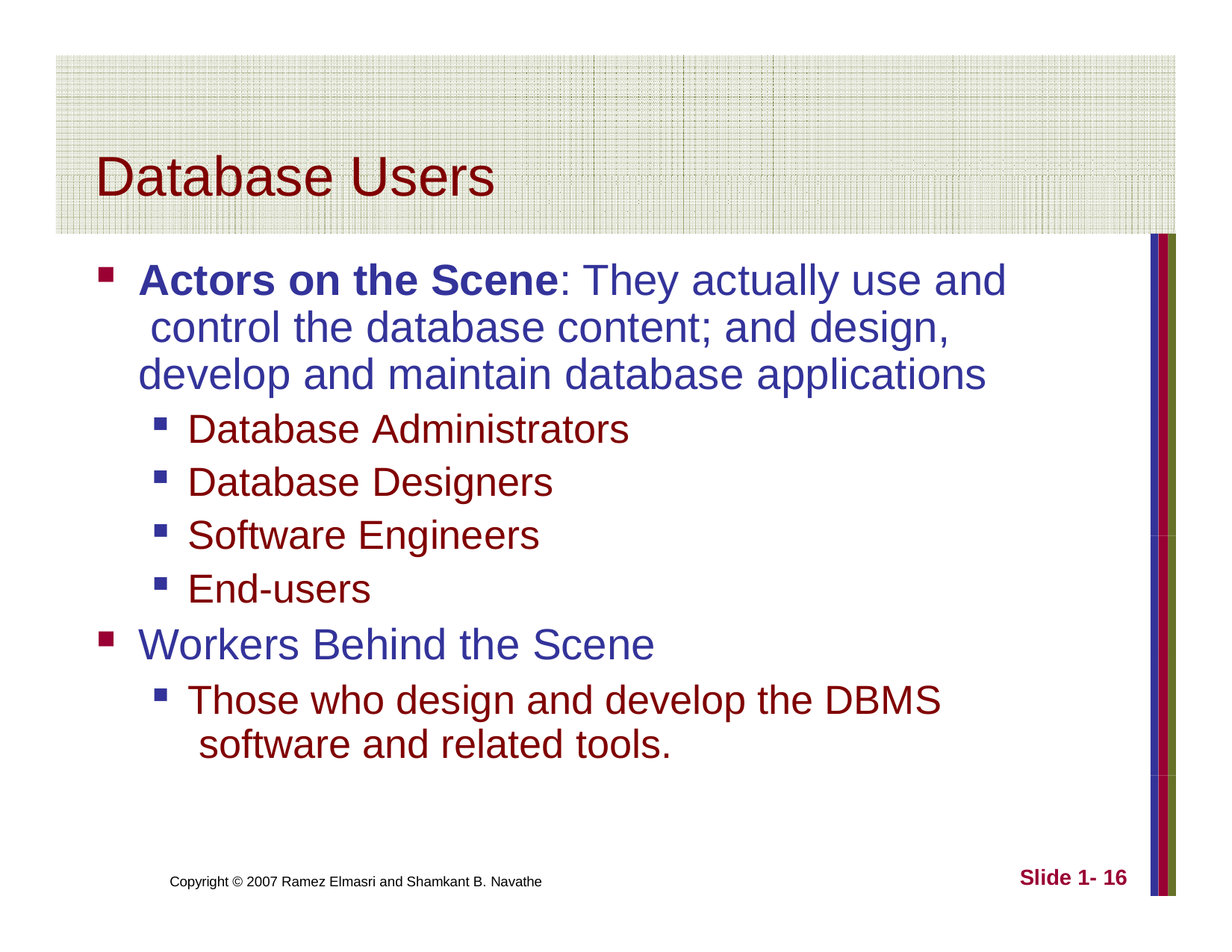

# Database Users

Actors on the Scene: They actually use and  control the database content; and design,  develop and maintain database applications
Database Administrators
Database Designers
Software Engineers
End-users
Workers Behind the Scene
Those who design and develop the DBMS  software and related tools.

Slide 1- 16
Copyright © 2007 Ramez Elmasri and Shamkant B. Navathe